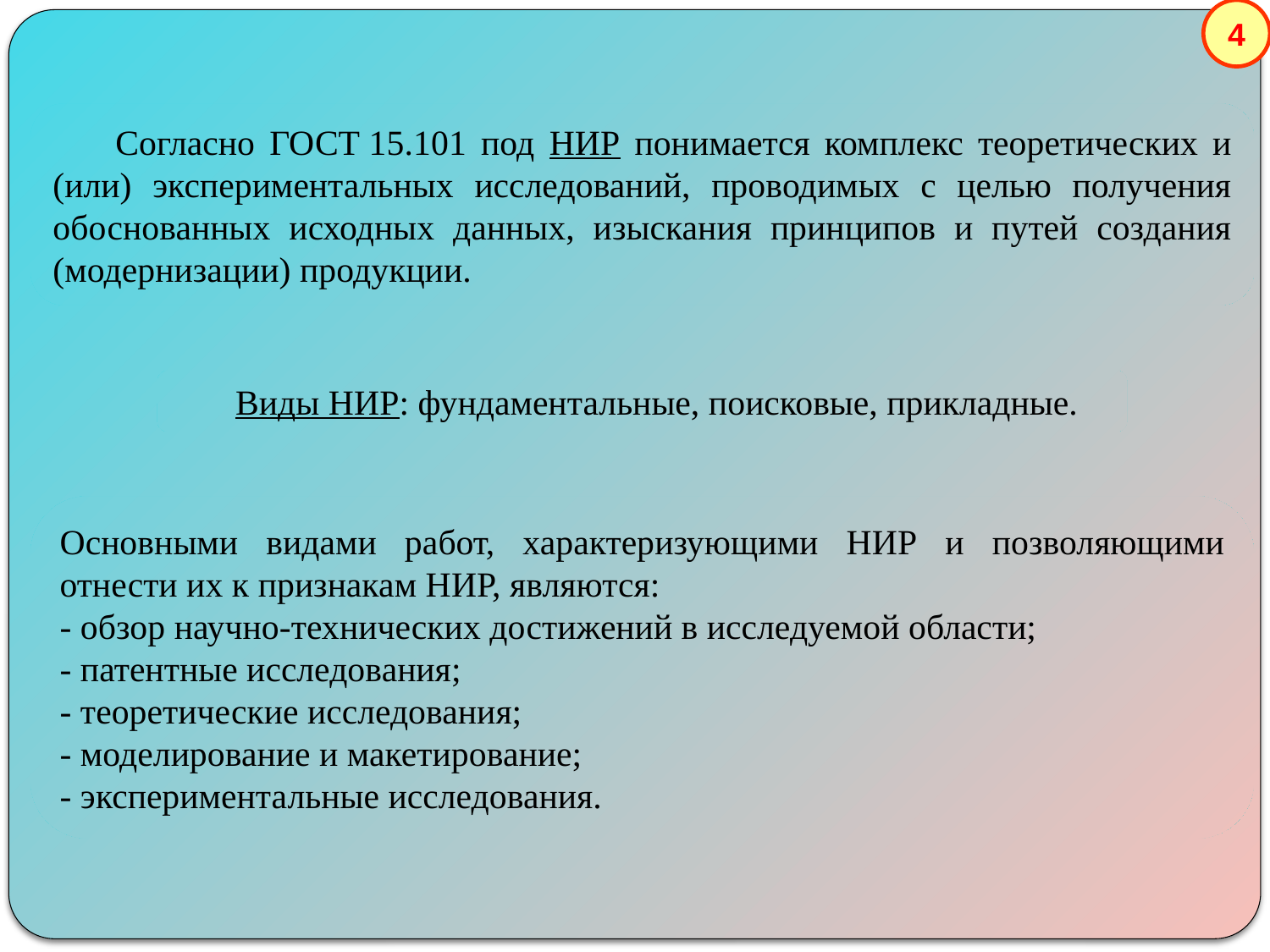

4
Согласно ГОСТ 15.101 под НИР понимается комплекс теоретических и (или) экспериментальных исследований, проводимых с целью получения обоснованных исходных данных, изыскания принципов и путей создания (модернизации) продукции.
Виды НИР: фундаментальные, поисковые, прикладные.
Основными видами работ, характеризующими НИР и позволяющими отнести их к признакам НИР, являются:
- обзор научно-технических достижений в исследуемой области;
- патентные исследования;
- теоретические исследования;
- моделирование и макетирование;
- экспериментальные исследования.